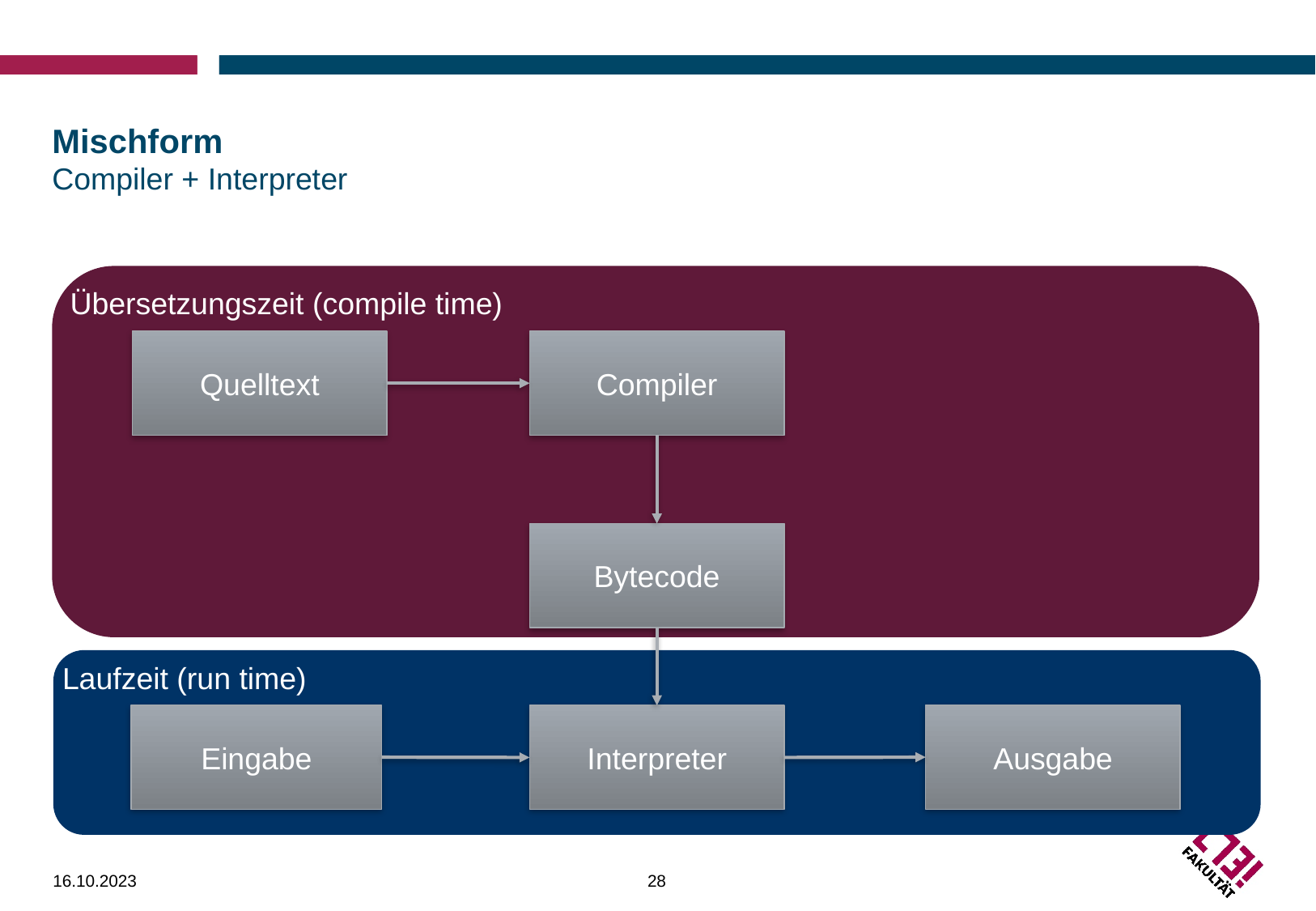

# Mischform Compiler + Interpreter
Übersetzungszeit (compile time)
Quelltext
Compiler
Bytecode
Eingabe
Ausgabe
Interpreter
Laufzeit (run time)
28
16.10.2023